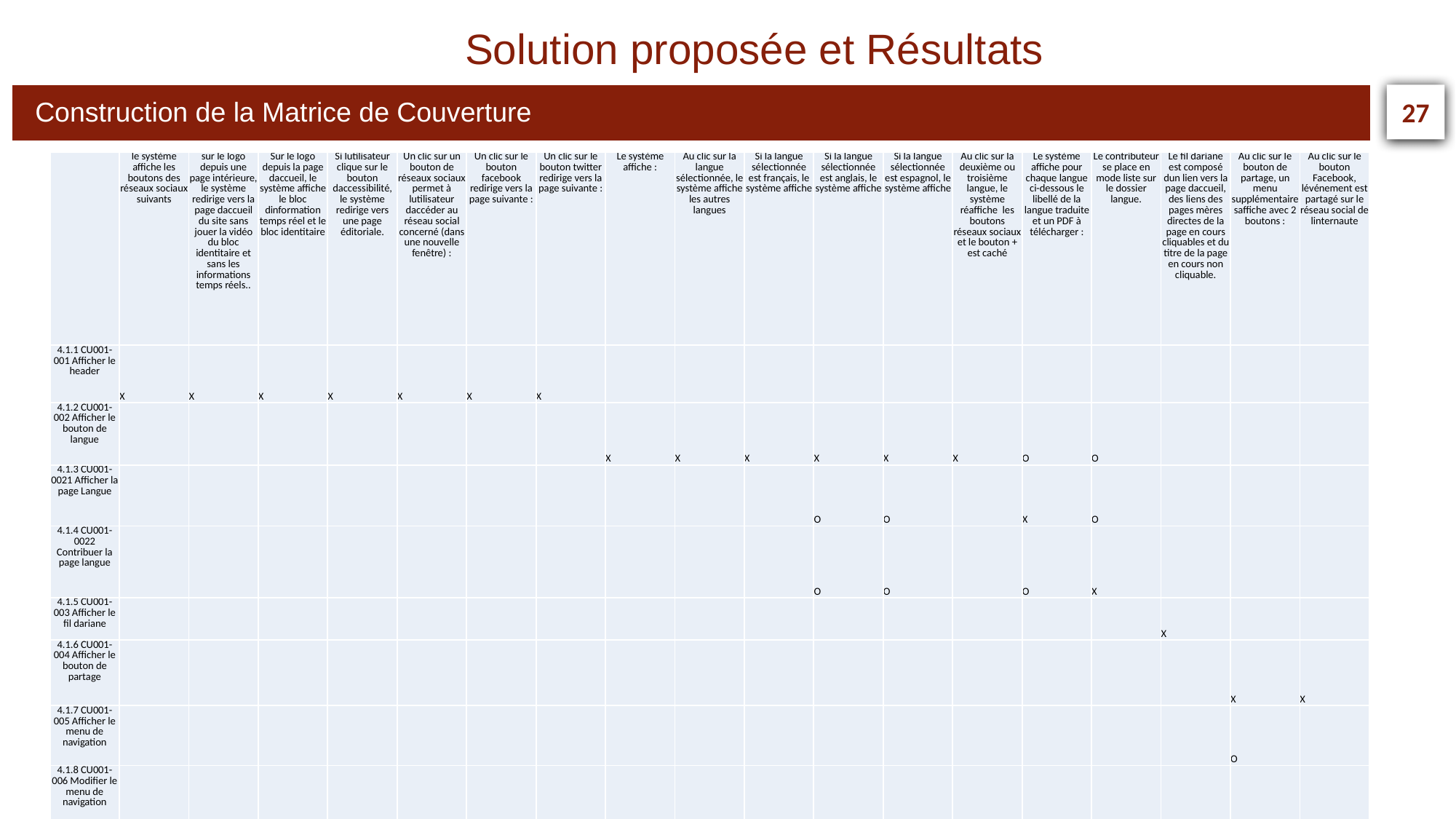

Solution proposée et Résultats

27

Construction de la Matrice de Couverture

: SID (Signal, Image et Document)

|  | le système affiche les boutons des réseaux sociaux suivants | sur le logo depuis une page intérieure, le système redirige vers la page daccueil du site sans jouer la vidéo du bloc identitaire et sans les informations temps réels.. | Sur le logo depuis la page daccueil, le système affiche le bloc dinformation temps réel et le bloc identitaire | Si lutilisateur clique sur le bouton daccessibilité, le système redirige vers une page éditoriale. | Un clic sur un bouton de réseaux sociaux permet à lutilisateur daccéder au réseau social concerné (dans une nouvelle fenêtre) : | Un clic sur le bouton facebook redirige vers la page suivante : | Un clic sur le bouton twitter redirige vers la page suivante : | Le système affiche : | Au clic sur la langue sélectionnée, le système affiche les autres langues | Si la langue sélectionnée est français, le système affiche | Si la langue sélectionnée est anglais, le système affiche | Si la langue sélectionnée est espagnol, le système affiche | Au clic sur la deuxième ou troisième langue, le système réaffiche les boutons réseaux sociaux et le bouton + est caché | Le système affiche pour chaque langue ci-dessous le libellé de la langue traduite et un PDF à télécharger : | Le contributeur se place en mode liste sur le dossier langue. | Le fil dariane est composé dun lien vers la page daccueil, des liens des pages mères directes de la page en cours cliquables et du titre de la page en cours non cliquable. | Au clic sur le bouton de partage, un menu supplémentaire saffiche avec 2 boutons : | Au clic sur le bouton Facebook, lévénement est partagé sur le réseau social de linternaute |
| --- | --- | --- | --- | --- | --- | --- | --- | --- | --- | --- | --- | --- | --- | --- | --- | --- | --- | --- |
| 4.1.1 CU001-001 Afficher le header | X | X | X | X | X | X | X |  |  |  |  |  |  |  |  |  |  |  |
| 4.1.2 CU001-002 Afficher le bouton de langue |  |  |  |  |  |  |  | X | X | X | X | X | X | O | O |  |  |  |
| 4.1.3 CU001-0021 Afficher la page Langue |  |  |  |  |  |  |  |  |  |  | O | O |  | X | O |  |  |  |
| 4.1.4 CU001-0022 Contribuer la page langue |  |  |  |  |  |  |  |  |  |  | O | O |  | O | X |  |  |  |
| 4.1.5 CU001-003 Afficher le fil dariane |  |  |  |  |  |  |  |  |  |  |  |  |  |  |  | X |  |  |
| 4.1.6 CU001-004 Afficher le bouton de partage |  |  |  |  |  |  |  |  |  |  |  |  |  |  |  |  | X | X |
| 4.1.7 CU001-005 Afficher le menu de navigation |  |  |  |  |  |  |  |  |  |  |  |  |  |  |  |  | O |  |
| 4.1.8 CU001-006 Modifier le menu de navigation |  |  |  |  |  |  |  |  |  |  |  |  |  |  |  |  |  |  |
| 4.1.9 CU001-007 Afficher du contenu dans une autre langue |  |  |  |  |  |  |  |  |  |  | O | O |  |  |  |  |  |  |
| 4.1.10 CU001-008 Contribuer du contenu dans une autre langue |  |  |  |  |  |  |  |  |  |  | O | O |  |  |  |  |  |  |
| 4.1.11 CU001-009 Afficher la télécommande |  |  |  |  |  |  |  |  |  |  |  |  |  |  |  |  |  |  |
| 4.1.12 CU001-010 Modifier la télécommande |  |  |  |  |  |  |  |  |  |  |  |  |  |  |  |  |  |  |
| 4.1.13 CU001-011 Afficher le footer |  |  |  |  |  | X |  |  |  |  |  |  |  |  |  |  |  |  |
| 4.1.14 CU001-012 Modifier le footer |  |  |  |  |  |  |  |  |  |  |  |  |  |  |  |  |  |  |
| 4.1.15 CU001-013 Afficher le bloc de contenu En ce moment |  |  |  |  |  |  |  |  |  |  |  |  |  |  |  |  |  |  |
| 4.1.16 CU001-014 Modifier le bloc de contenu En ce moment |  |  |  |  |  |  |  |  |  |  |  |  |  |  |  |  |  |  |
| 4.1.17 CU001-015 Contribuer un type de public |  |  |  |  |  |  |  |  |  |  |  |  |  |  |  |  |  |  |
| 4.1.18 CU001-016 Contribuer un type de billet / tarif |  |  |  |  |  |  |  |  |  |  |  |  |  |  |  |  |  |  |
| 4.2.1.a CU002-001 Afficher les éléments de la page daccueil |  |  |  |  |  |  |  |  |  |  |  |  |  |  |  |  |  |  |
| 4.2.1.b CU002-002 Afficher la barre dinformation temps réel |  |  | O |  |  |  |  |  |  |  |  |  |  |  |  |  |  |  |
| 4.2.1.c CU002-003 Afficher le bloc Identitaire |  |  | O |  |  |  |  |  |  |  |  |  |  |  |  |  |  |  |